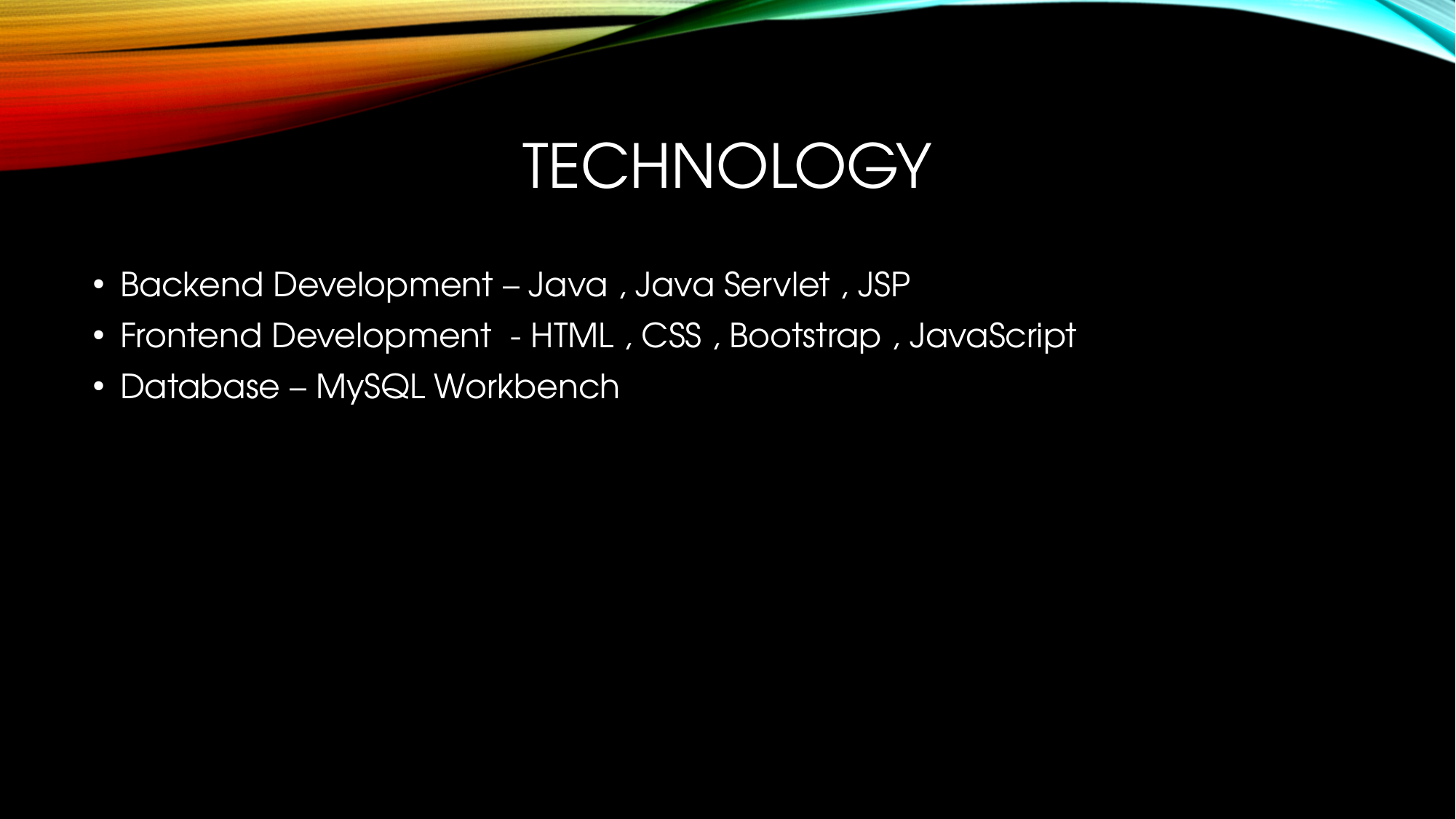

# technology
Backend Development – Java , Java Servlet , JSP
Frontend Development  - HTML , CSS , Bootstrap , JavaScript
Database – MySQL Workbench